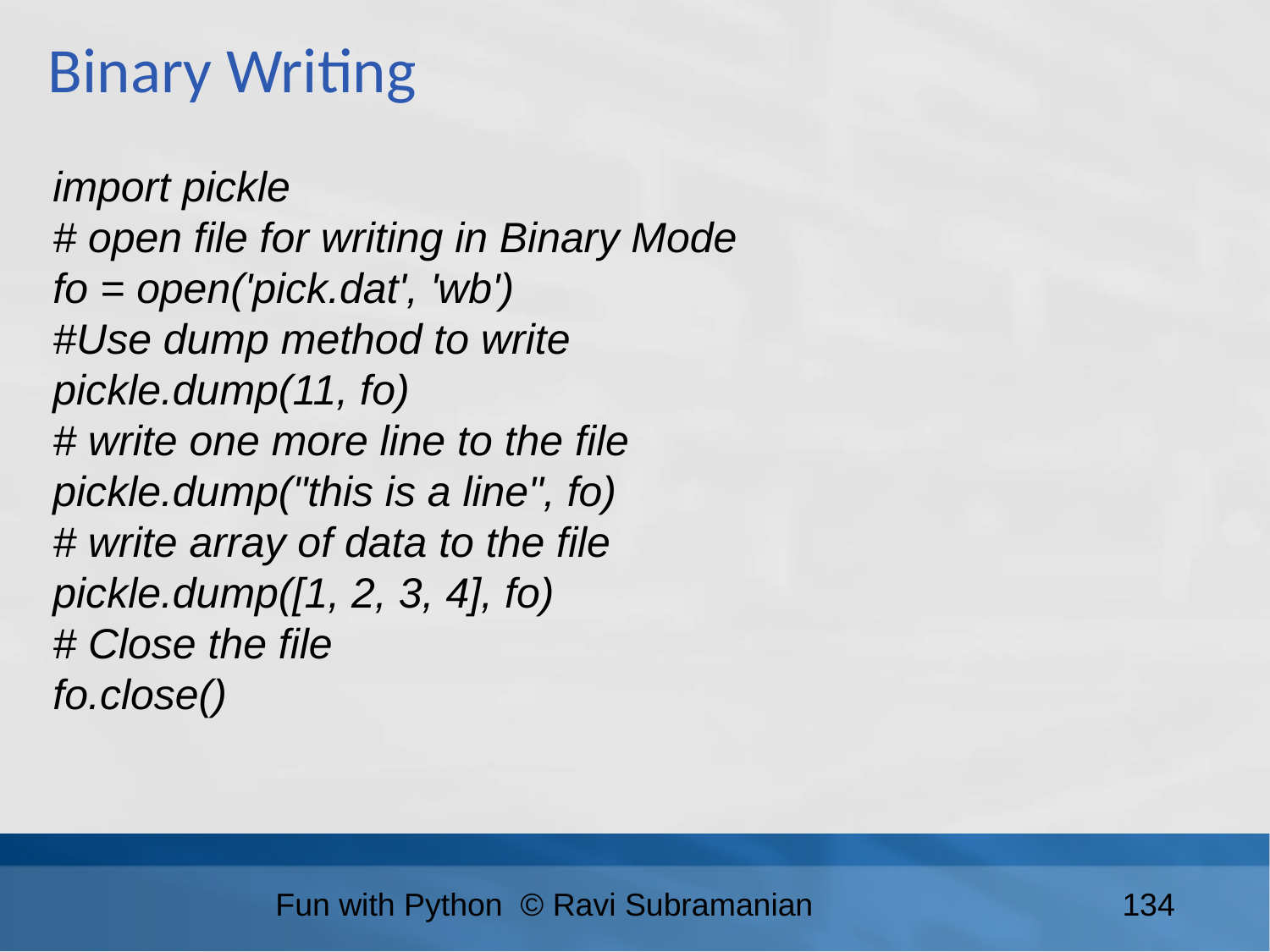

Binary Writing
import pickle
# open file for writing in Binary Mode
fo = open('pick.dat', 'wb')
#Use dump method to write
pickle.dump(11, fo)
# write one more line to the file
pickle.dump("this is a line", fo)
# write array of data to the file
pickle.dump([1, 2, 3, 4], fo)
# Close the file
fo.close()